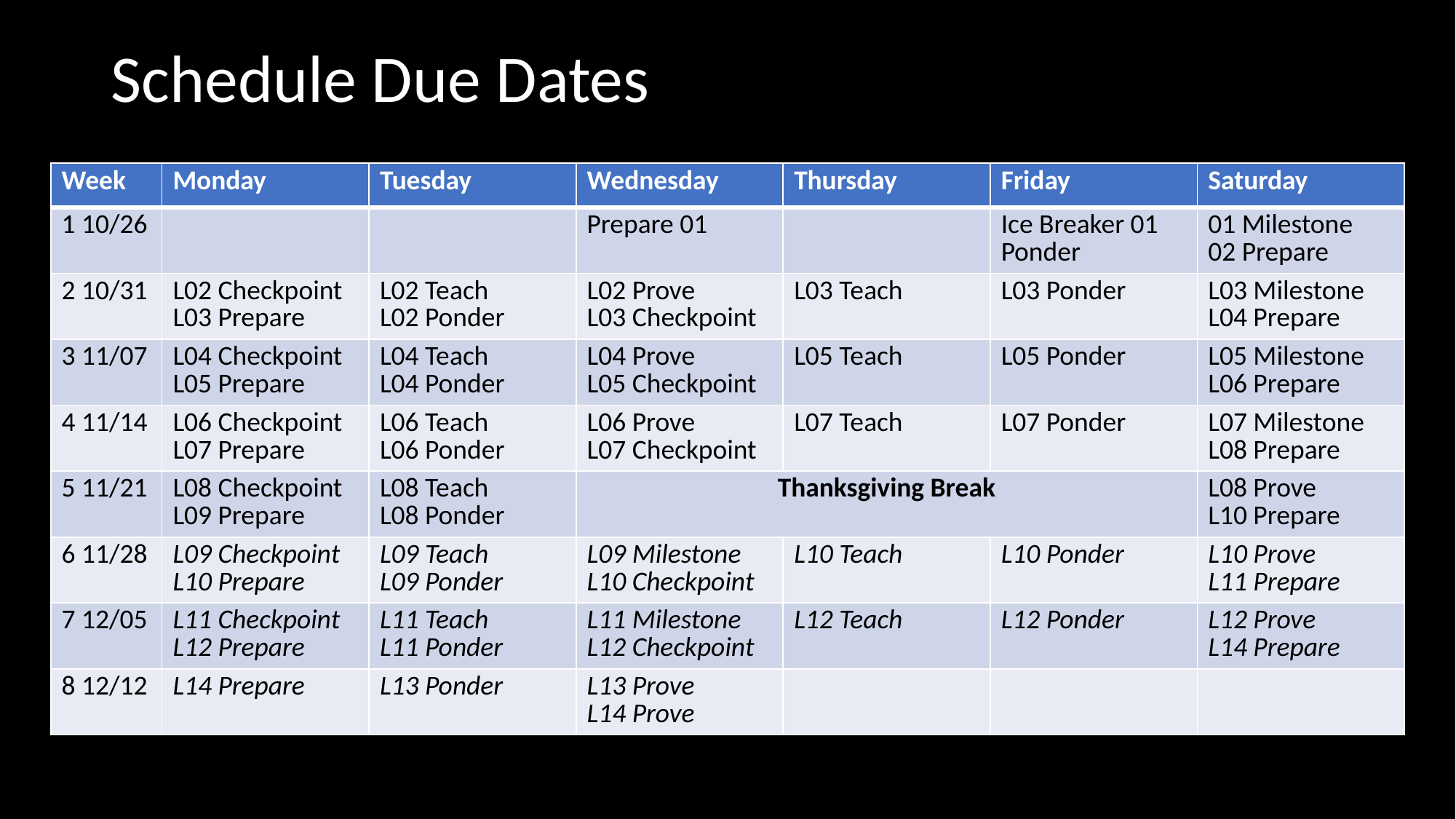

# Schedule Due Dates
| Week | Monday | Tuesday | Wednesday | Thursday | Friday | Saturday |
| --- | --- | --- | --- | --- | --- | --- |
| 1 10/26 |  |  | Prepare 01 |  | Ice Breaker 01 Ponder | 01 Milestone 02 Prepare |
| 2 10/31 | L02 Checkpoint L03 Prepare | L02 Teach L02 Ponder | L02 Prove L03 Checkpoint | L03 Teach | L03 Ponder | L03 Milestone L04 Prepare |
| 3 11/07 | L04 Checkpoint L05 Prepare | L04 Teach L04 Ponder | L04 Prove L05 Checkpoint | L05 Teach | L05 Ponder | L05 Milestone L06 Prepare |
| 4 11/14 | L06 Checkpoint L07 Prepare | L06 Teach L06 Ponder | L06 Prove L07 Checkpoint | L07 Teach | L07 Ponder | L07 Milestone L08 Prepare |
| 5 11/21 | L08 Checkpoint L09 Prepare | L08 Teach L08 Ponder | Thanksgiving Break |  |  | L08 Prove L10 Prepare |
| 6 11/28 | L09 Checkpoint L10 Prepare | L09 Teach L09 Ponder | L09 Milestone L10 Checkpoint | L10 Teach | L10 Ponder | L10 Prove L11 Prepare |
| 7 12/05 | L11 Checkpoint L12 Prepare | L11 Teach L11 Ponder | L11 Milestone L12 Checkpoint | L12 Teach | L12 Ponder | L12 Prove L14 Prepare |
| 8 12/12 | L14 Prepare | L13 Ponder | L13 Prove L14 Prove |  |  |  |